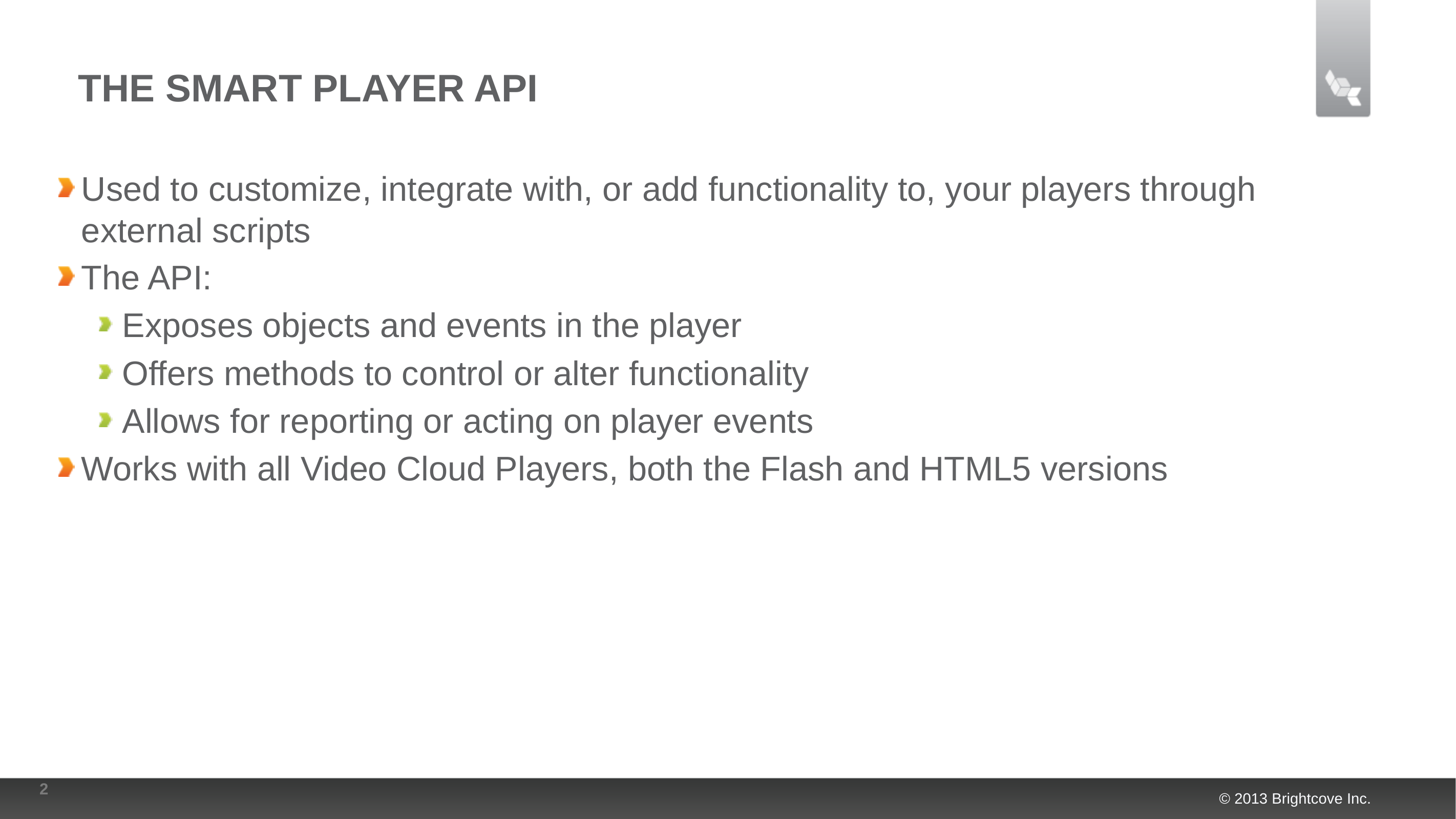

# The Smart Player API
Used to customize, integrate with, or add functionality to, your players through external scripts
The API:
Exposes objects and events in the player
Offers methods to control or alter functionality
Allows for reporting or acting on player events
Works with all Video Cloud Players, both the Flash and HTML5 versions

2